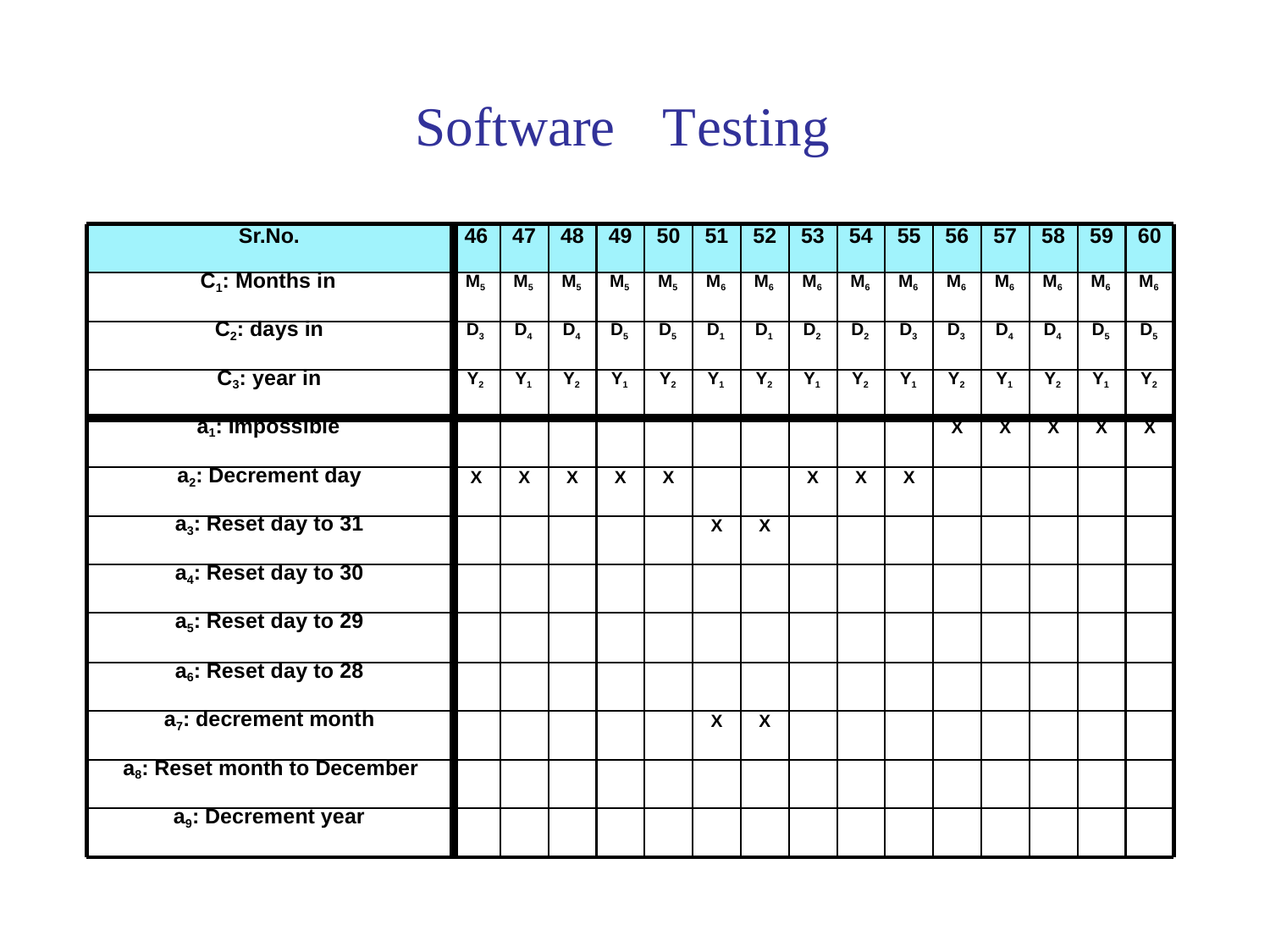

Software
Testing

Sr.No.
46

47

48

49

50

51
52
53
54
55
56
57
58

59

60

C1: Months in
M5

M5
M5
M5
M5
M6
M6
M6
M6
M6
M6
M6
M6
M6
M6
C2: days in
D3
D4
D4
D5
D5
D1
D1
D2
D2
D3
D3
D4
D4
D5
D5

C3: year in
Y2

Y1
Y2
Y1
Y2
Y1
Y2
Y1
Y2
Y1
Y2
Y1
Y2
Y1
Y2

a1: Impossible

X
X
X
X
X

a2: Decrement day
X
X
X
X
X

X
X
X

a3: Reset day to 31

X
X

a4: Reset day to 30

a5: Reset day to 29

a6: Reset day to 28

a7: decrement month

X
X

a8: Reset month to December

a9: Decrement year